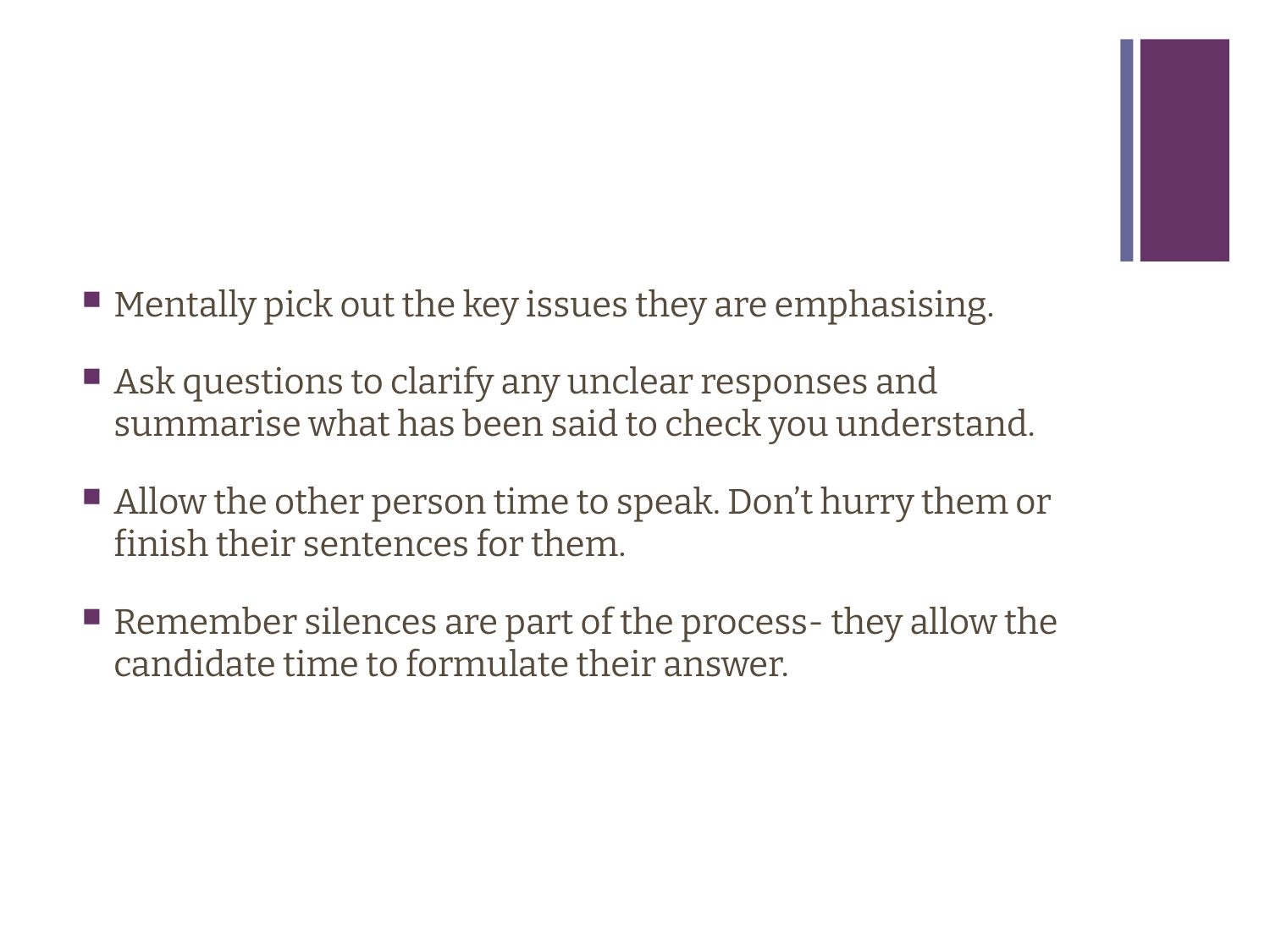

#
Mentally pick out the key issues they are emphasising.
Ask questions to clarify any unclear responses and summarise what has been said to check you understand.
Allow the other person time to speak. Don’t hurry them or finish their sentences for them.
Remember silences are part of the process- they allow the candidate time to formulate their answer.